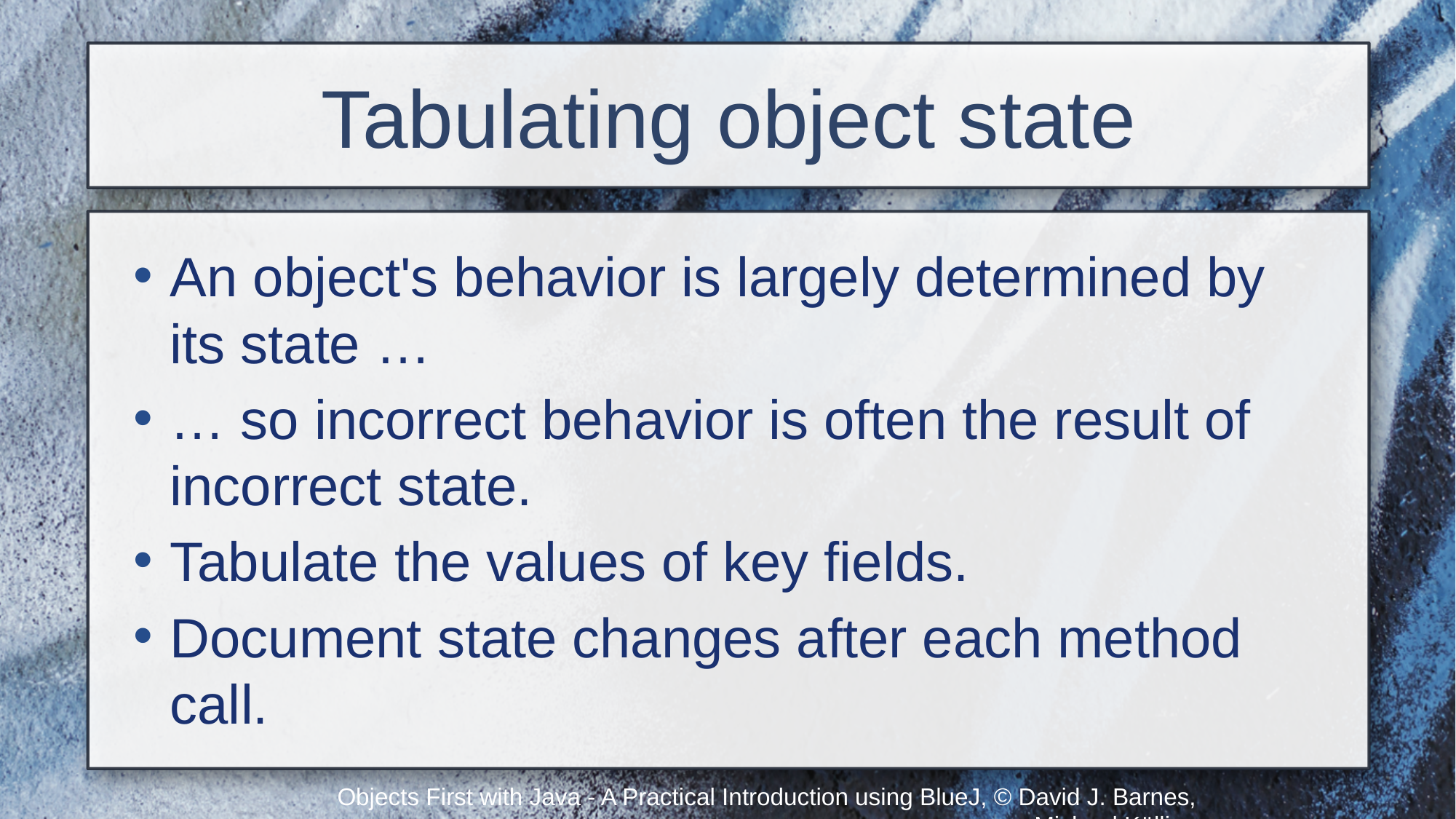

# Tabulating object state
An object's behavior is largely determined by its state …
… so incorrect behavior is often the result of incorrect state.
Tabulate the values of key fields.
Document state changes after each method call.